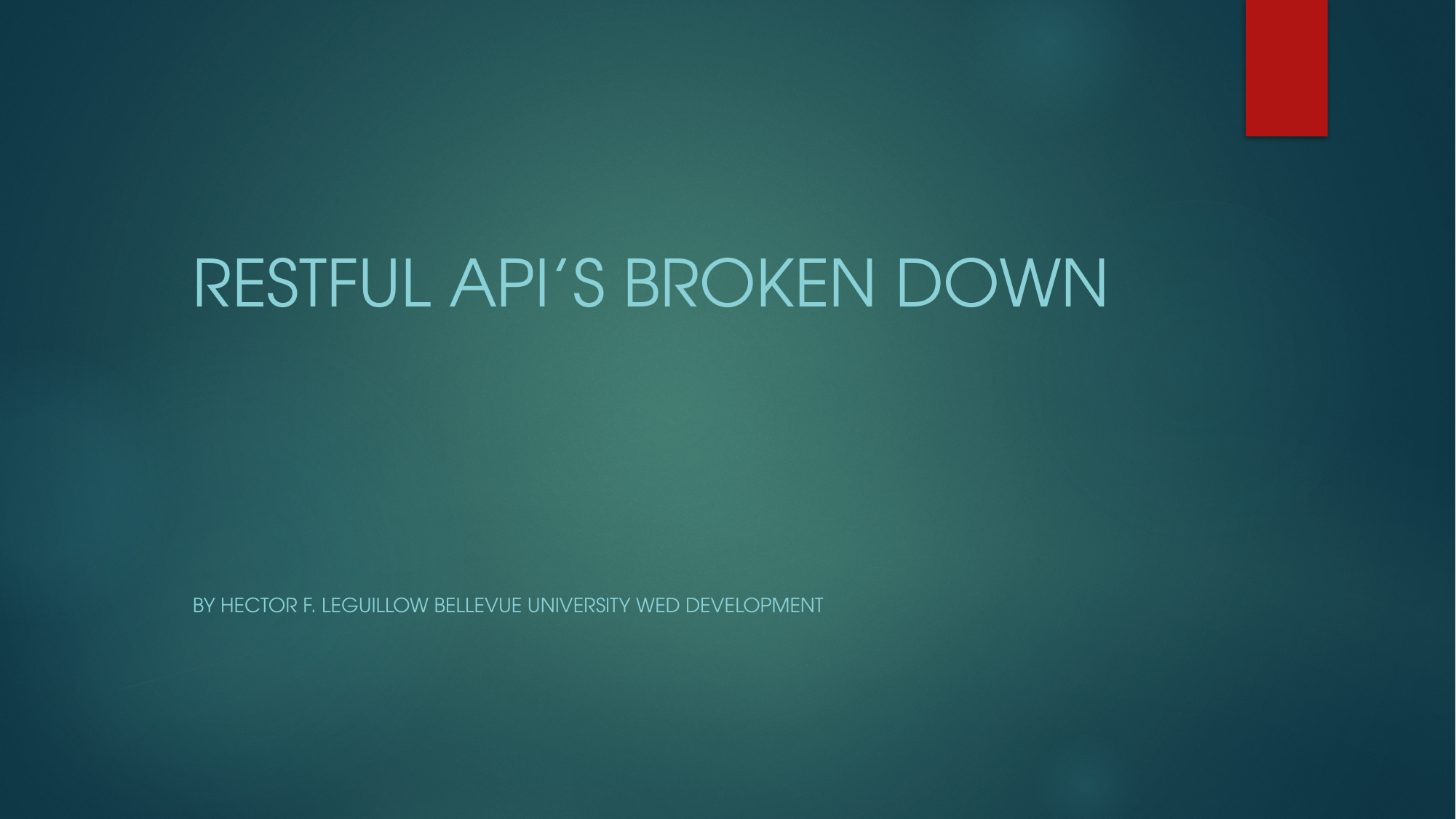

#
RESTFUL API’s BROKEN DOWN

By Hector F. Leguillow Bellevue University Wed Development